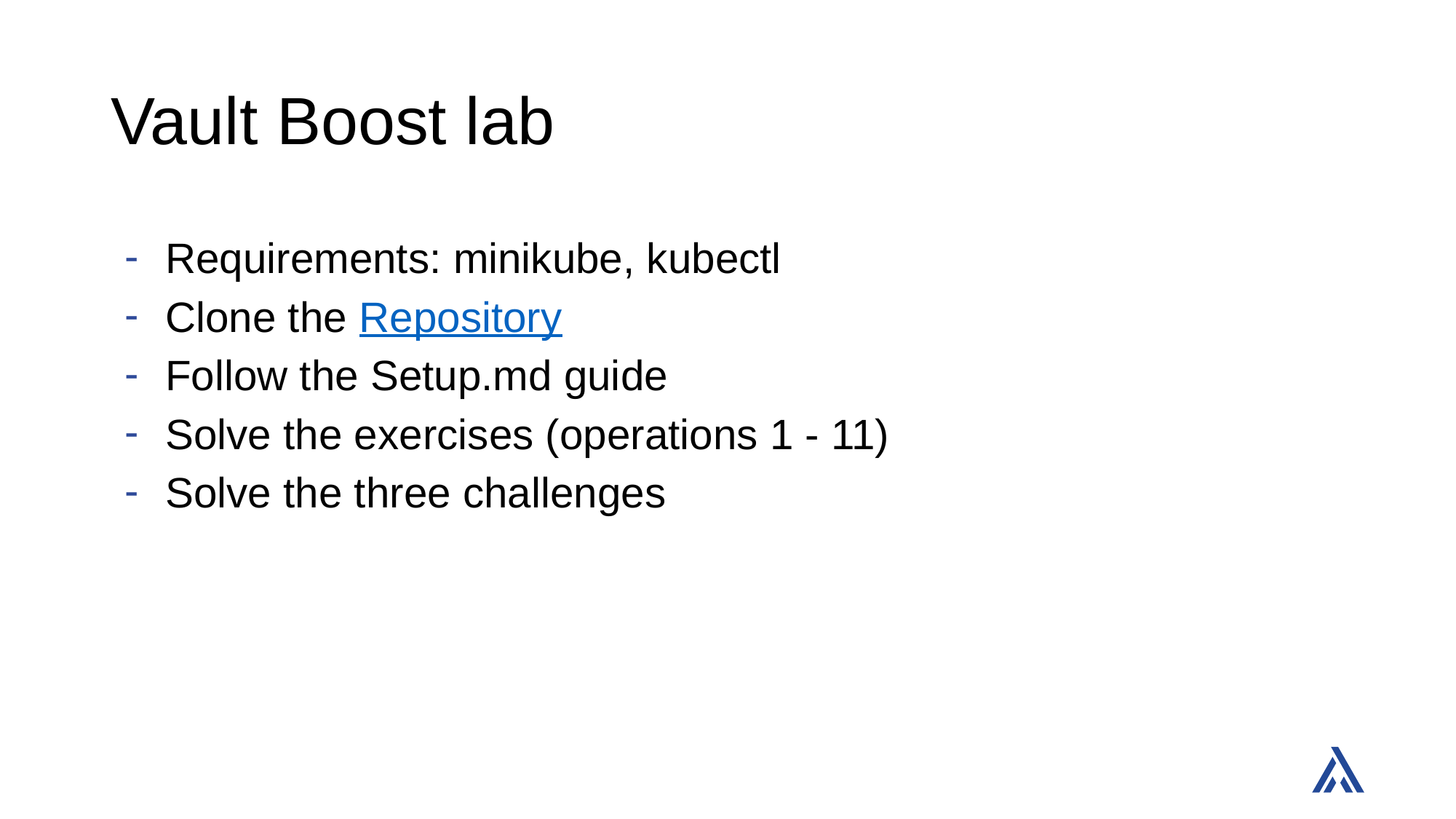

# Vault Boost lab
Requirements: minikube, kubectl
Clone the Repository
Follow the Setup.md guide
Solve the exercises (operations 1 - 11)
Solve the three challenges